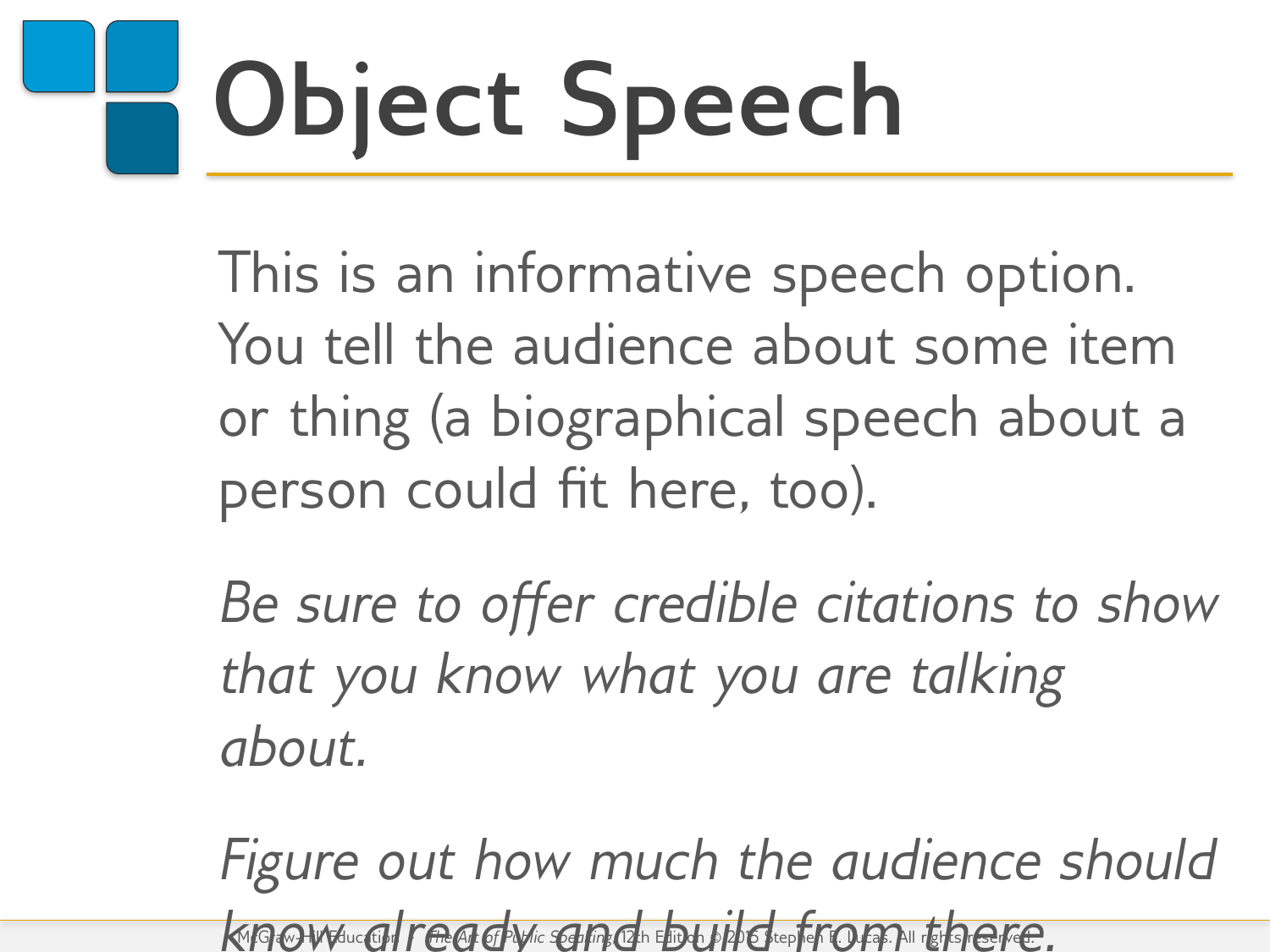

# Object Speech
This is an informative speech option.  You tell the audience about some item or thing (a biographical speech about a person could fit here, too).
Be sure to offer credible citations to show that you know what you are talking about.
Figure out how much the audience should know already and build from there.